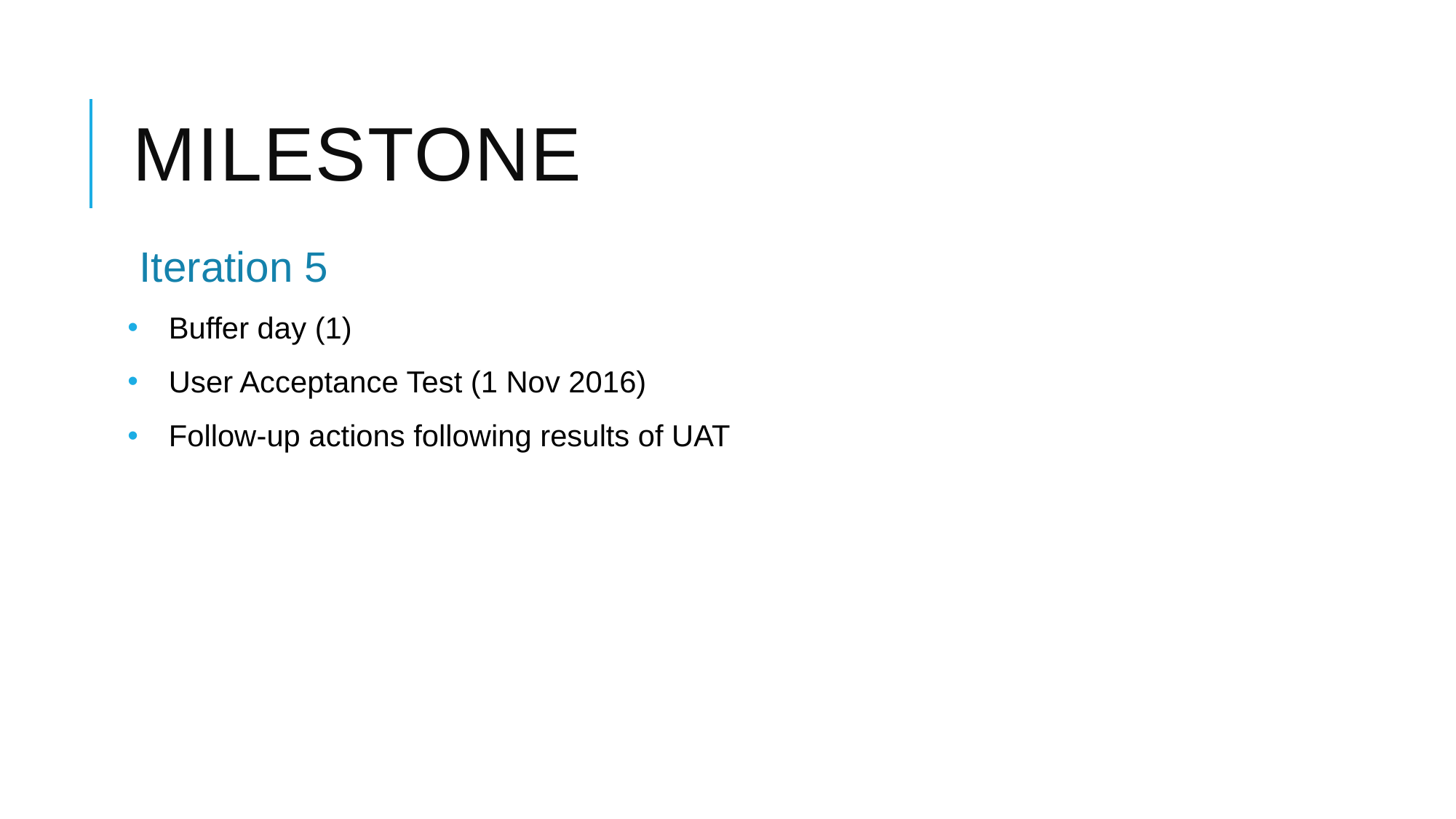

# MileStone
Iteration 5
Buffer day (1)
User Acceptance Test (1 Nov 2016)
Follow-up actions following results of UAT